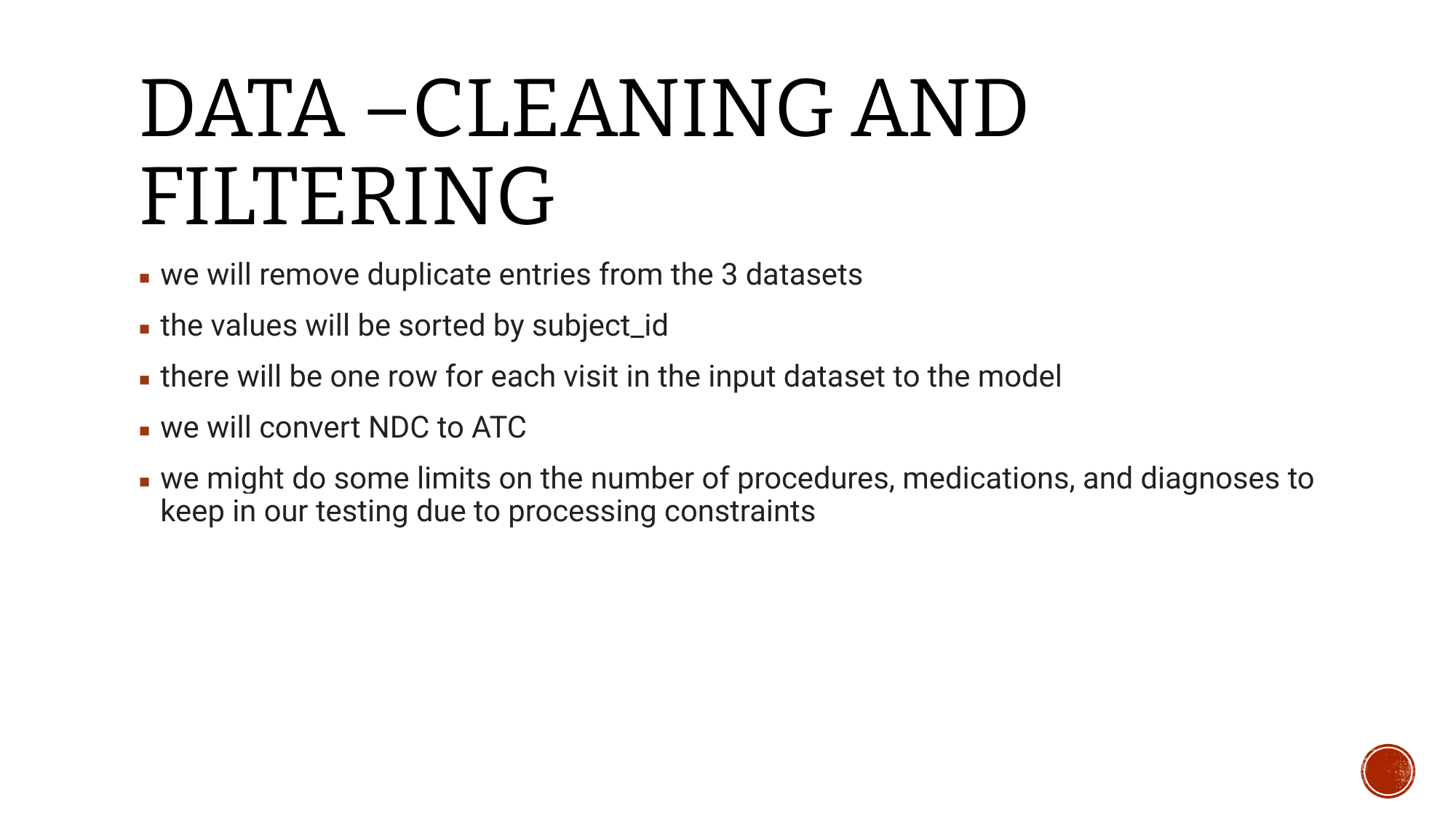

# DATA –CLEANING AND FILTERING
we will remove duplicate entries from the 3 datasets
the values will be sorted by subject_id
there will be one row for each visit in the input dataset to the model
we will convert NDC to ATC
we might do some limits on the number of procedures, medications, and diagnoses to keep in our testing due to processing constraints